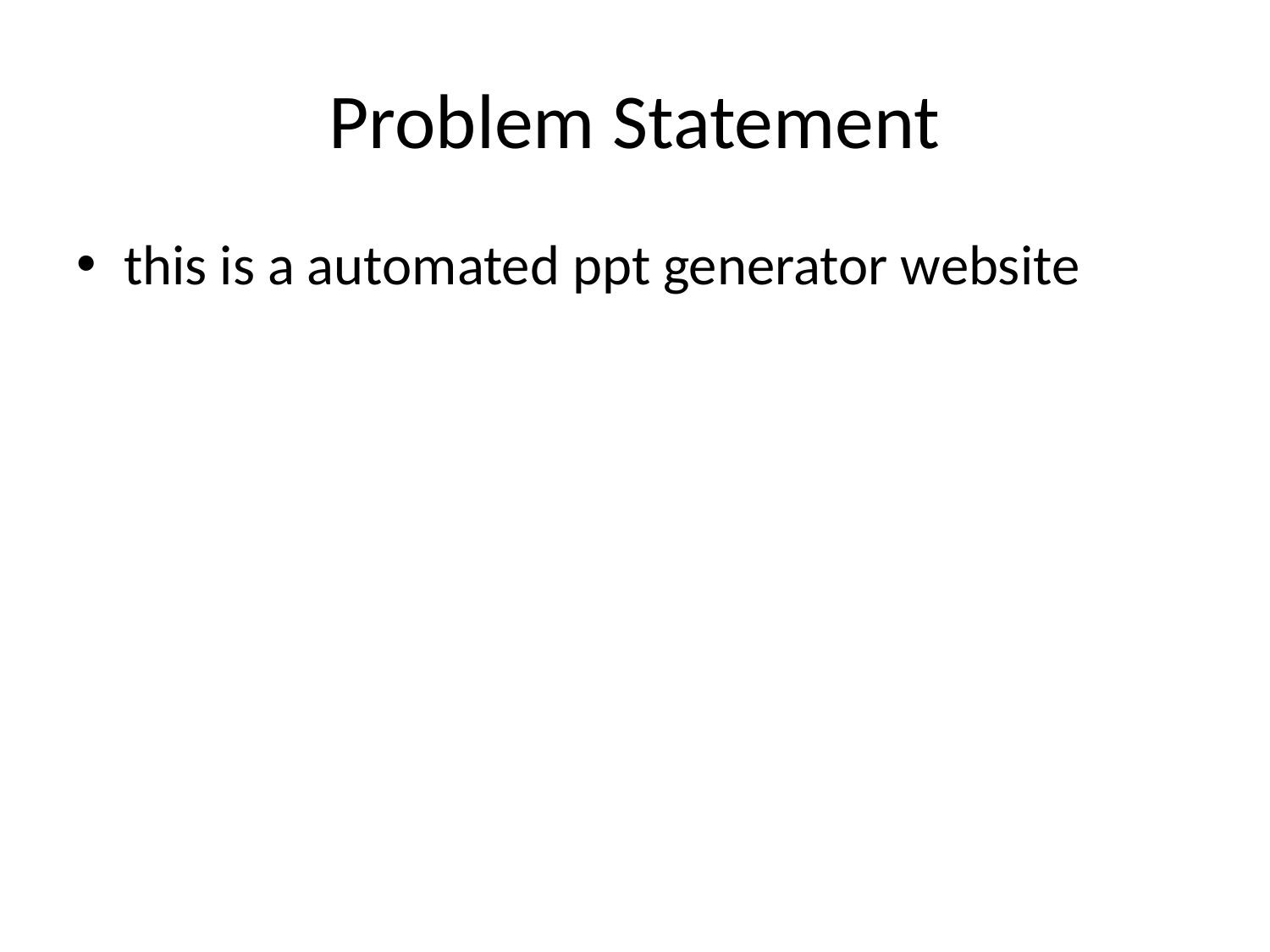

# Problem Statement
this is a automated ppt generator website